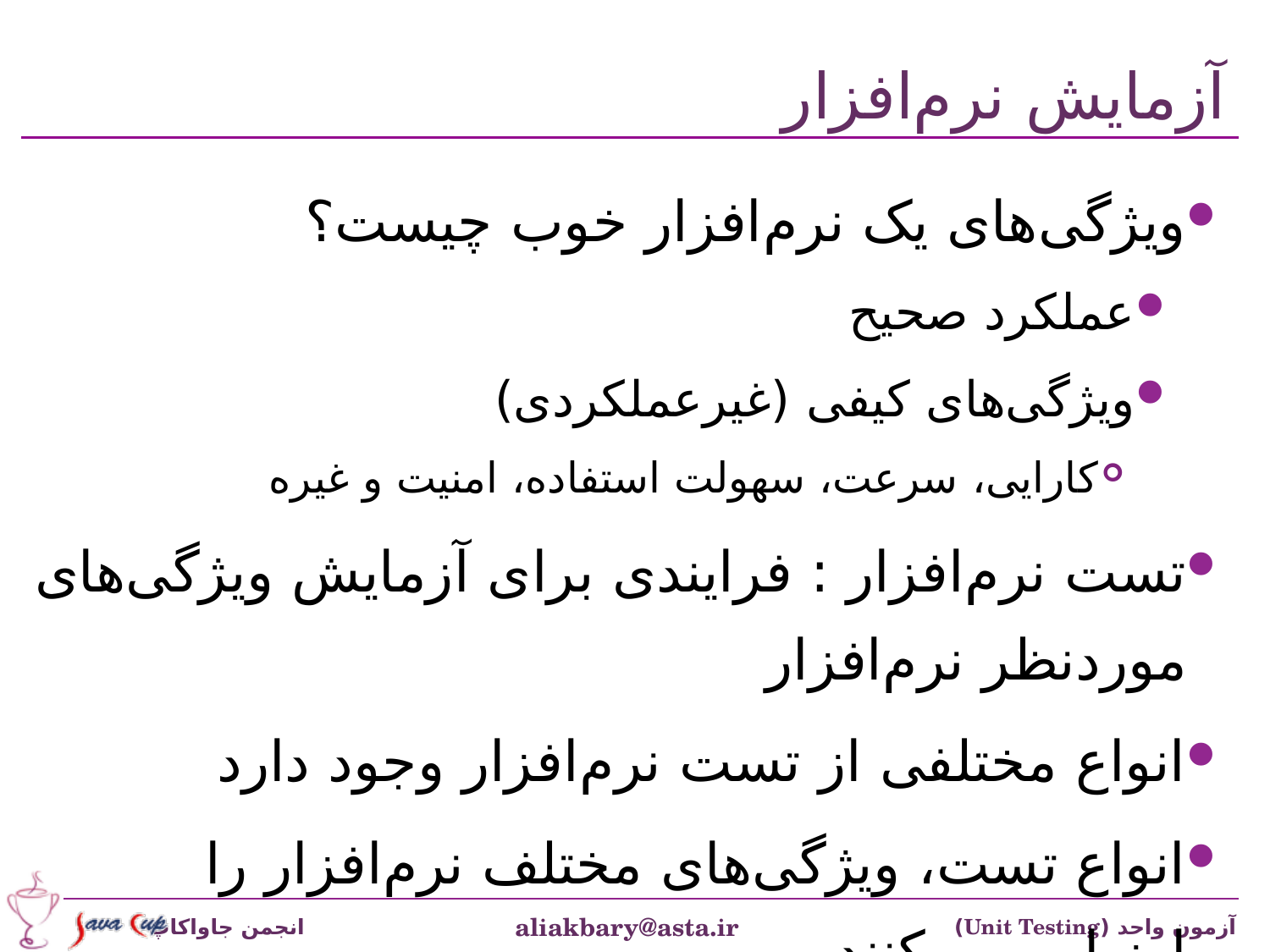

# آزمايش نرم‌افزار
ويژگی‌های يک نرم‌افزار خوب چيست؟
عملکرد صحيح
ويژگی‌های کيفی (غيرعملکردی)
کارايی، سرعت، سهولت استفاده، امنيت و غيره
تست نرم‌افزار : فرايندی برای آزمايش ويژگی‌های موردنظر نرم‌افزار
انواع مختلفی از تست نرم‌افزار وجود دارد
انواع تست، ويژگی‌های مختلف نرم‌افزار را ارزيابی می‌کنند